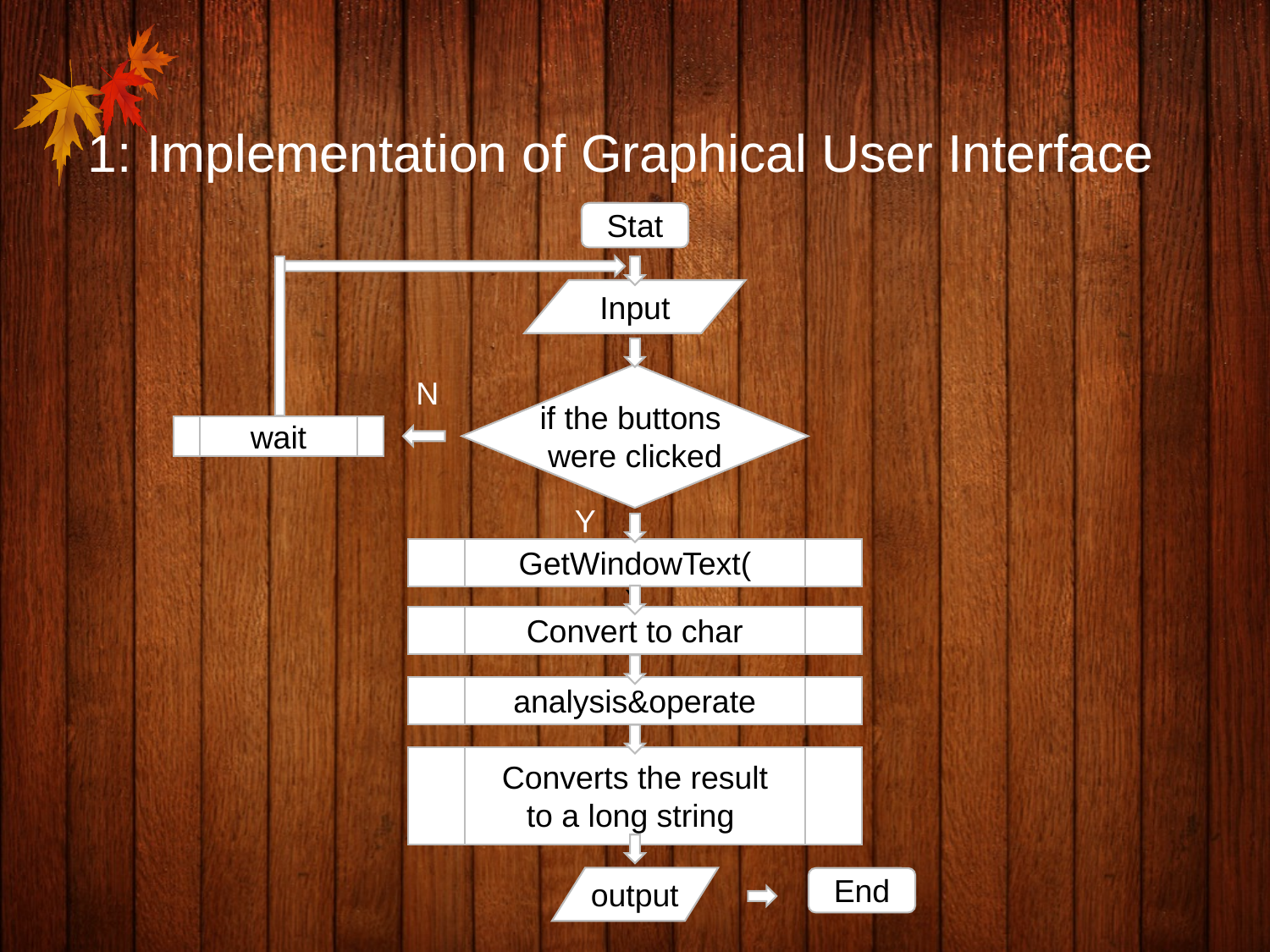

# 1: Implementation of Graphical User Interface
Stat

Input

if the buttons
were clicked
N
wait

Y

GetWindowText()

Convert to char

analysis&operate

Converts the result to a long string

End

output